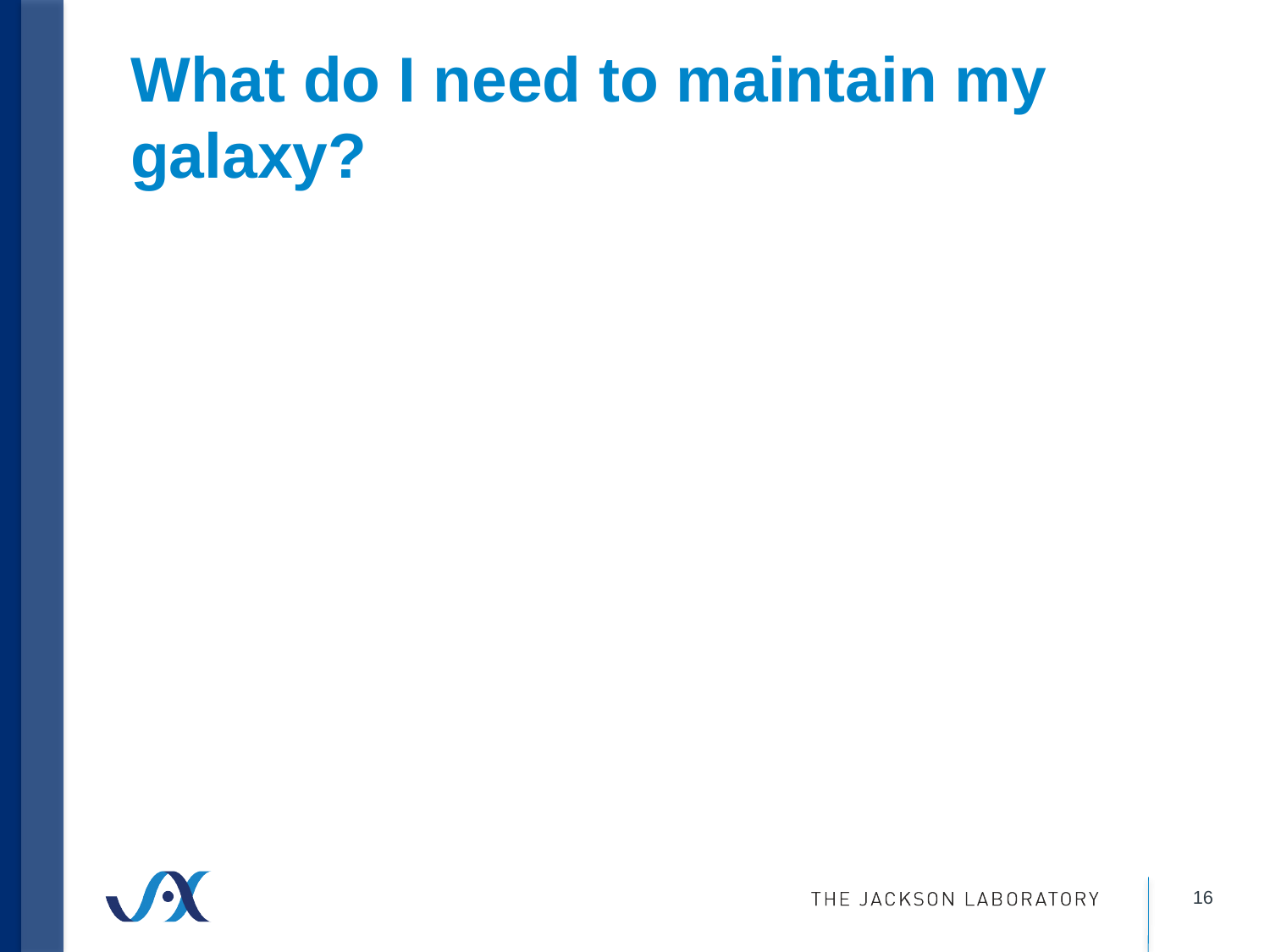

# What do I need to maintain my galaxy?
16